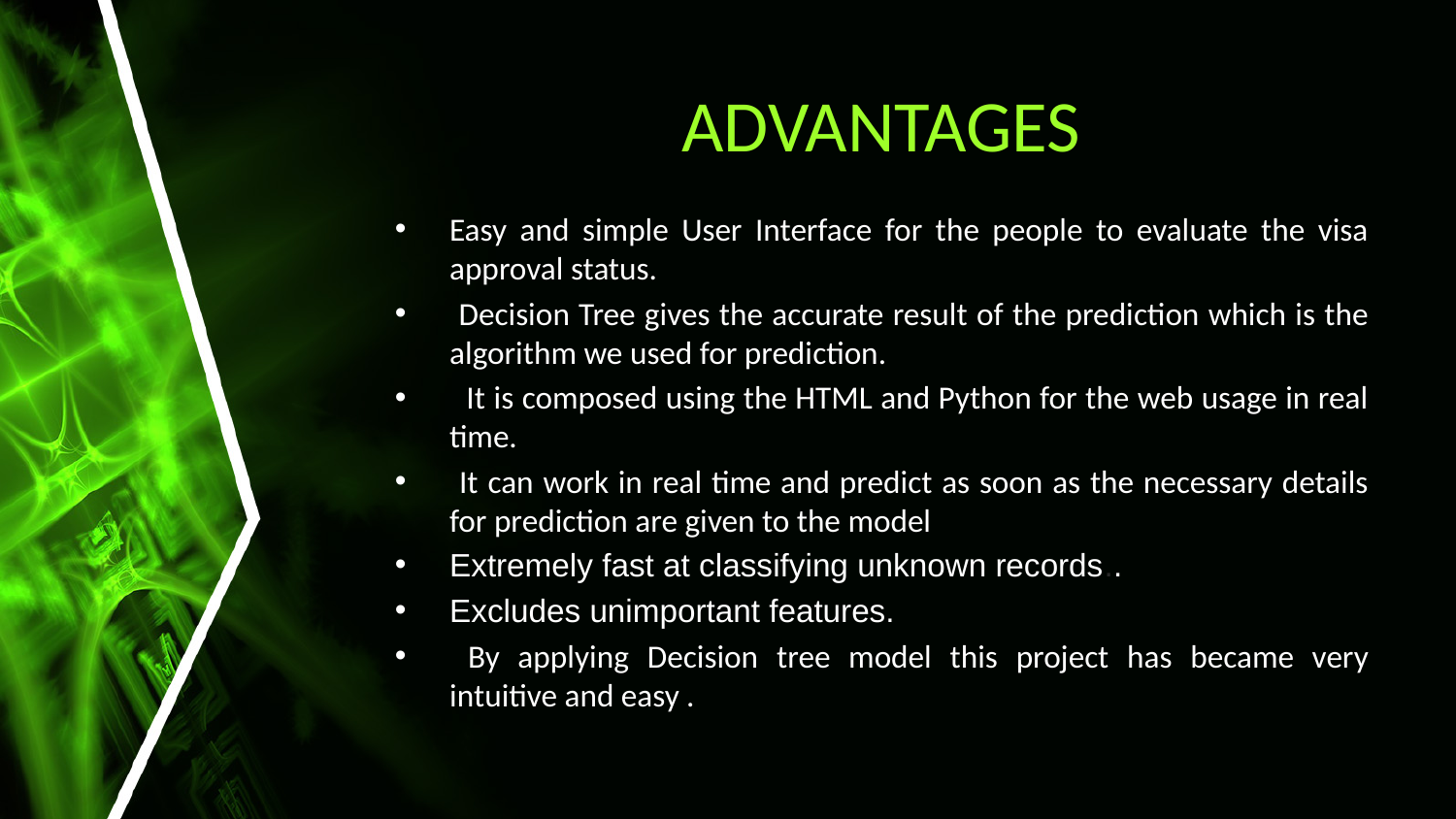

# ADVANTAGES
Easy and simple User Interface for the people to evaluate the visa approval status.
 Decision Tree gives the accurate result of the prediction which is the algorithm we used for prediction.
  It is composed using the HTML and Python for the web usage in real time.
 It can work in real time and predict as soon as the necessary details for prediction are given to the model
Extremely fast at classifying unknown records..
Excludes unimportant features.
 By applying Decision tree model this project has became very intuitive and easy .